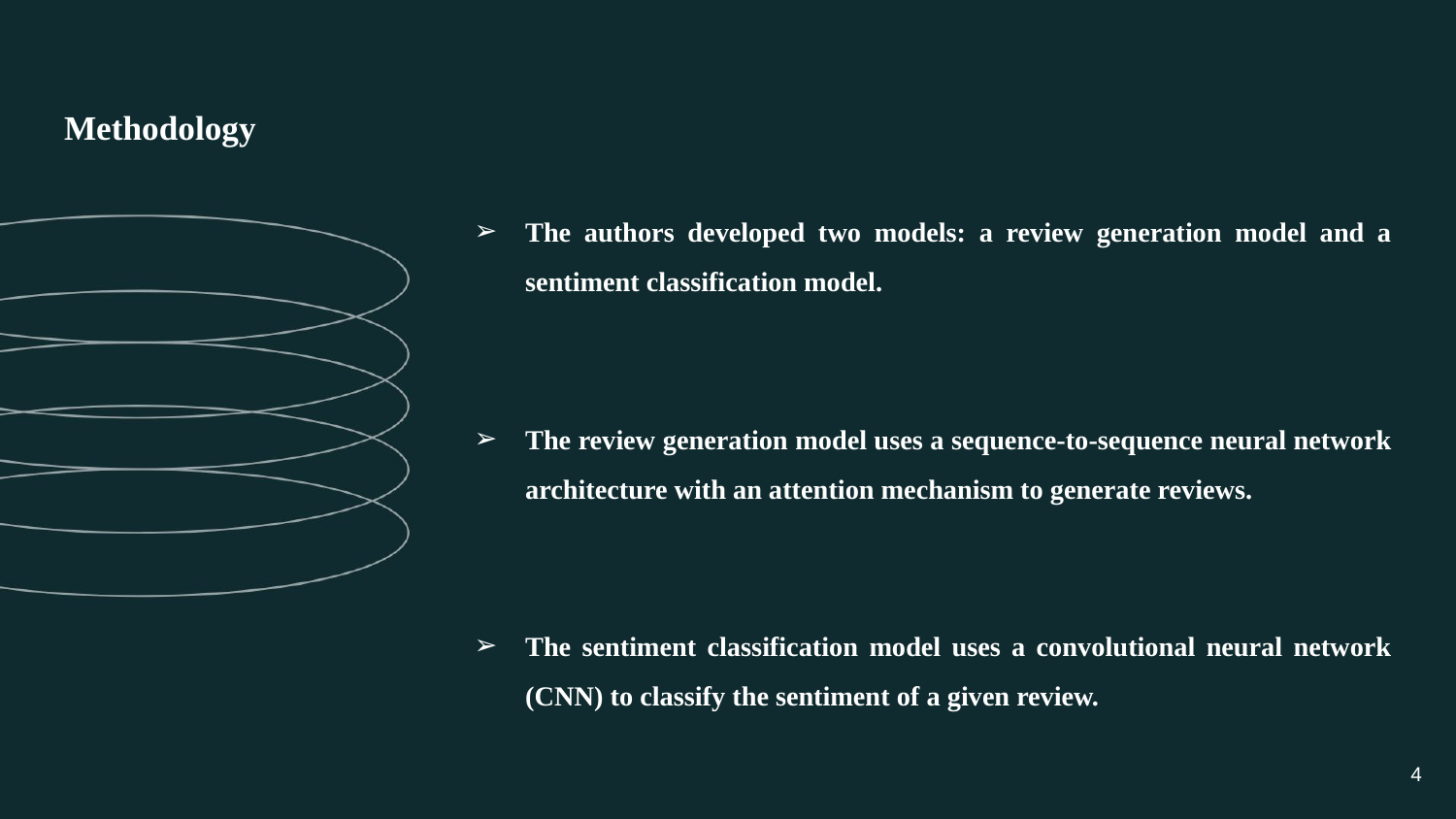

# Methodology
The authors developed two models: a review generation model and a sentiment classification model.

The review generation model uses a sequence-to-sequence neural network architecture with an attention mechanism to generate reviews.

The sentiment classification model uses a convolutional neural network (CNN) to classify the sentiment of a given review.
4